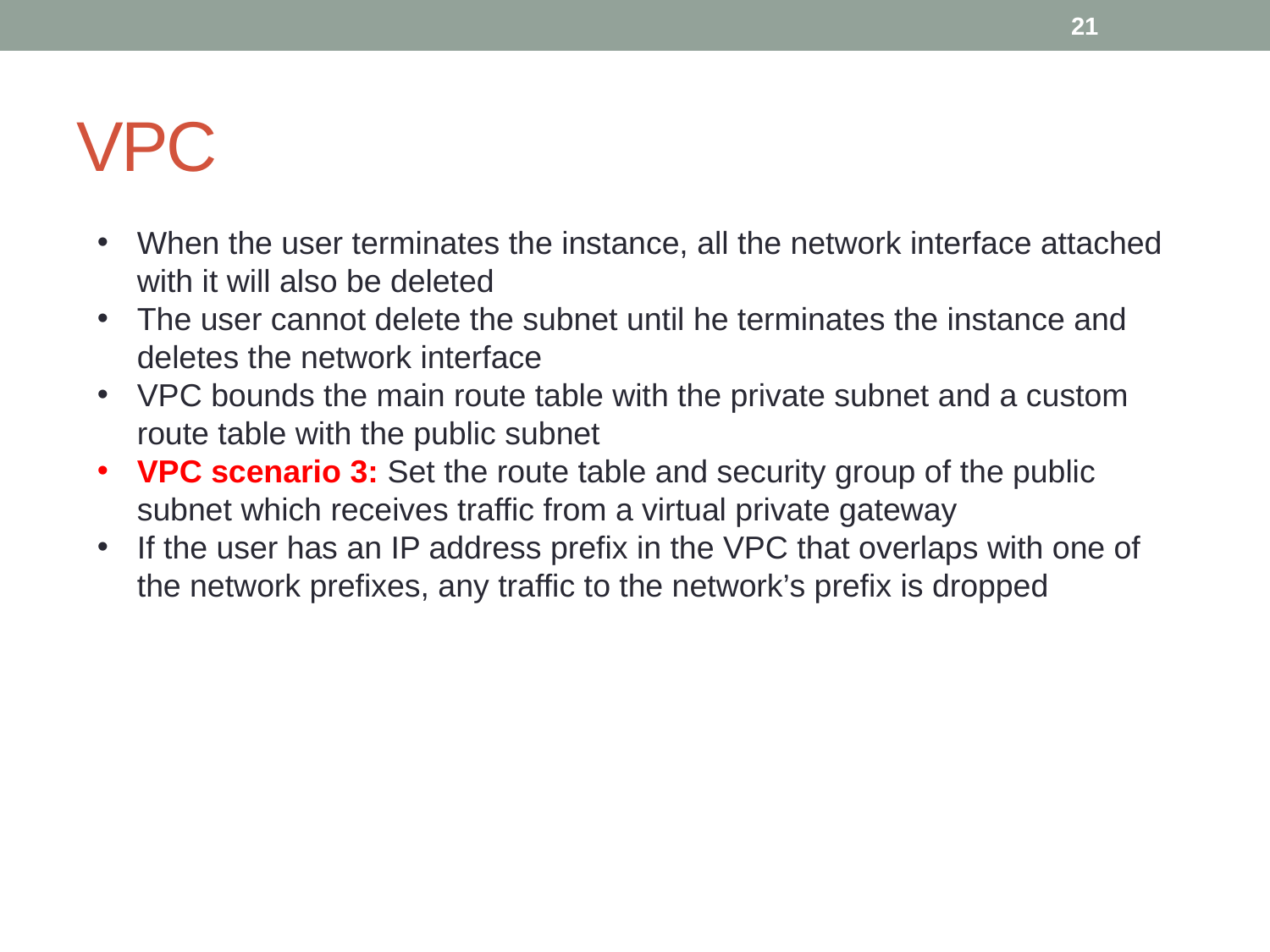

21
# VPC
When the user terminates the instance, all the network interface attached with it will also be deleted
The user cannot delete the subnet until he terminates the instance and deletes the network interface
VPC bounds the main route table with the private subnet and a custom route table with the public subnet
VPC scenario 3: Set the route table and security group of the public subnet which receives traffic from a virtual private gateway
If the user has an IP address prefix in the VPC that overlaps with one of the network prefixes, any traffic to the network’s prefix is dropped